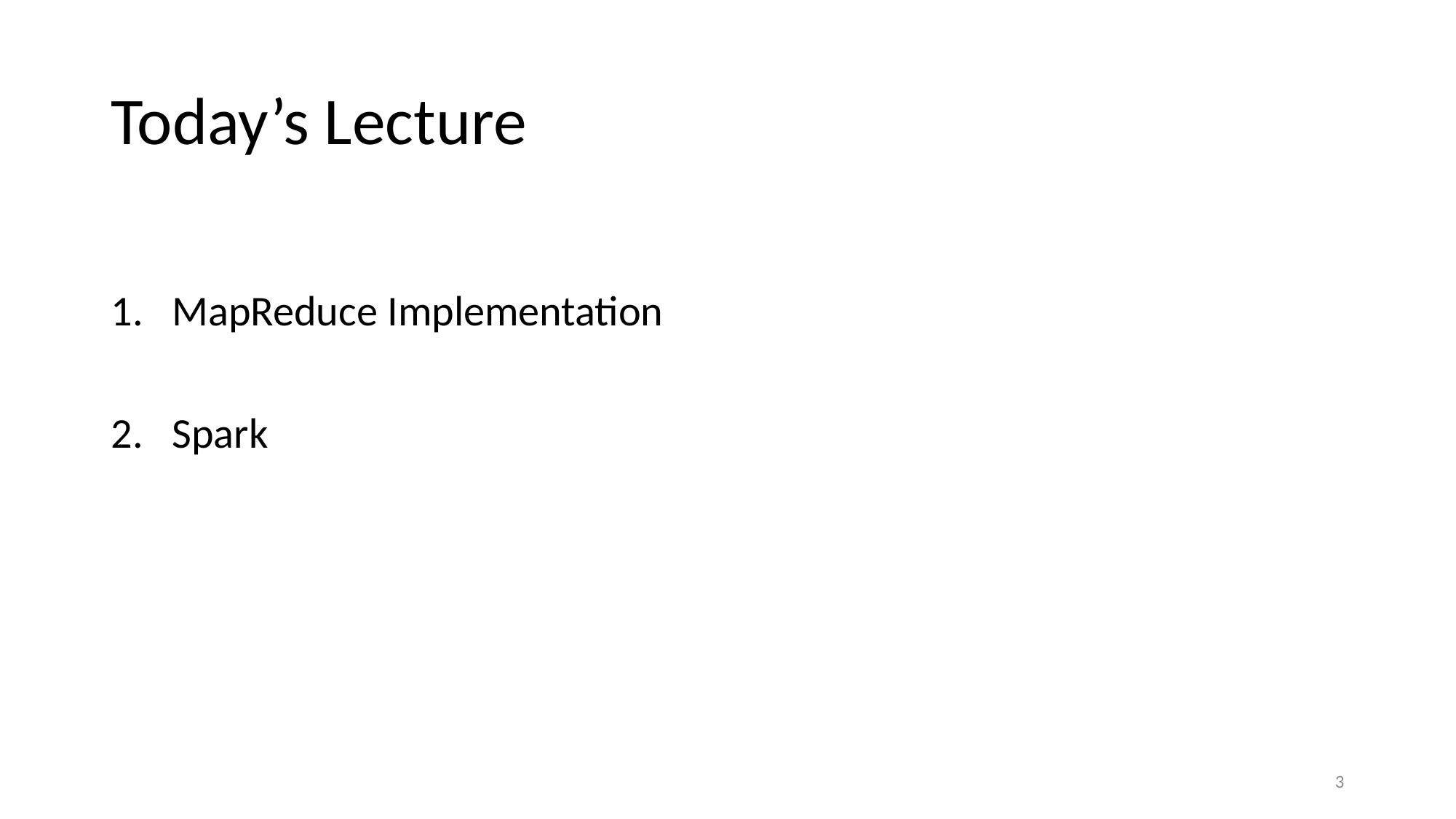

# Today’s Lecture

MapReduce Implementation

Spark

3